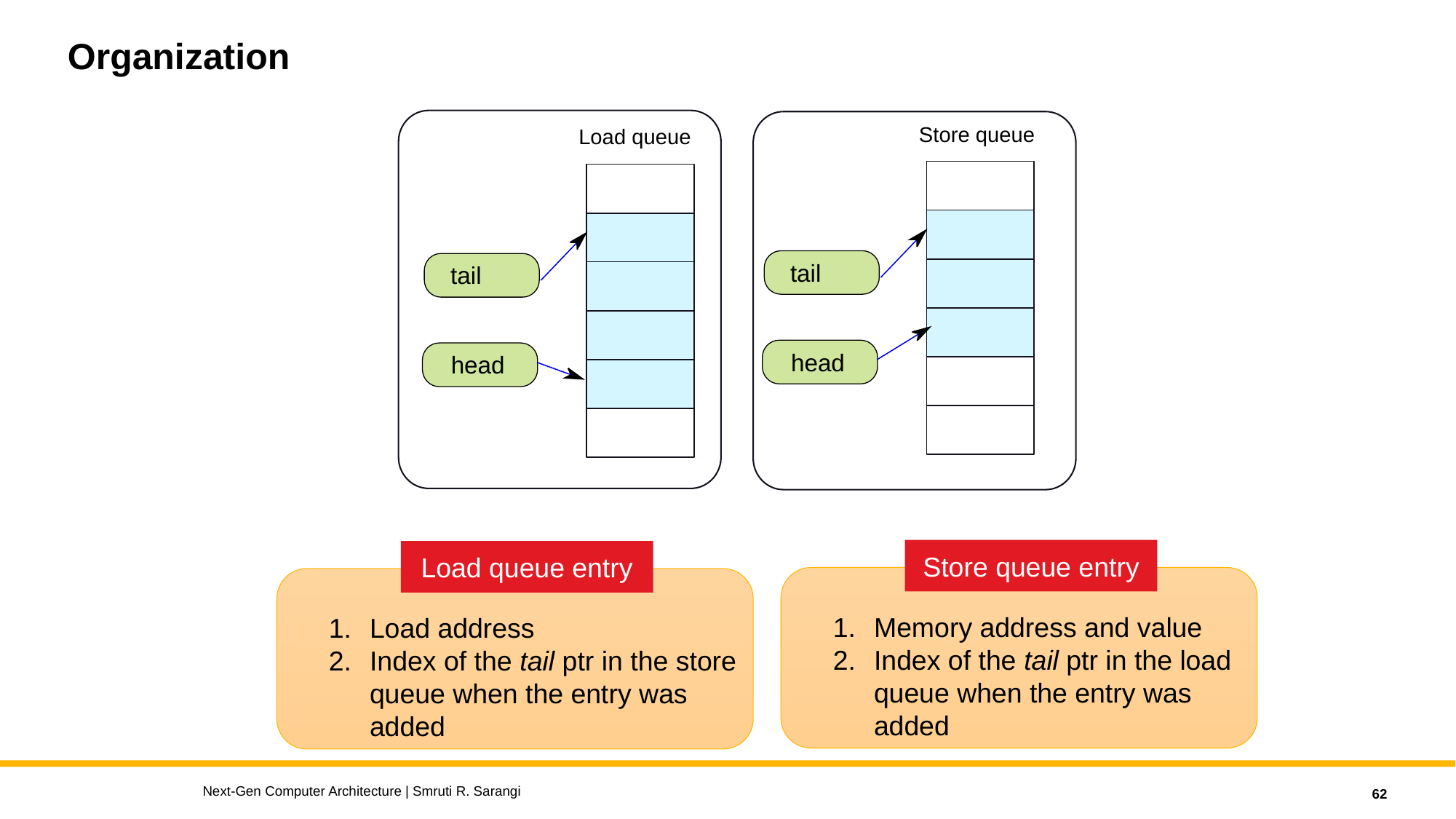

# Organization

Store queue
Load queue

tail

tail

head
head

Store queue entry
Load queue entry

Memory address and value
Index of the tail ptr in the load queue when the entry was added
Load address
Index of the tail ptr in the store queue when the entry was added
Next-Gen Computer Architecture | Smruti R. Sarangi
62